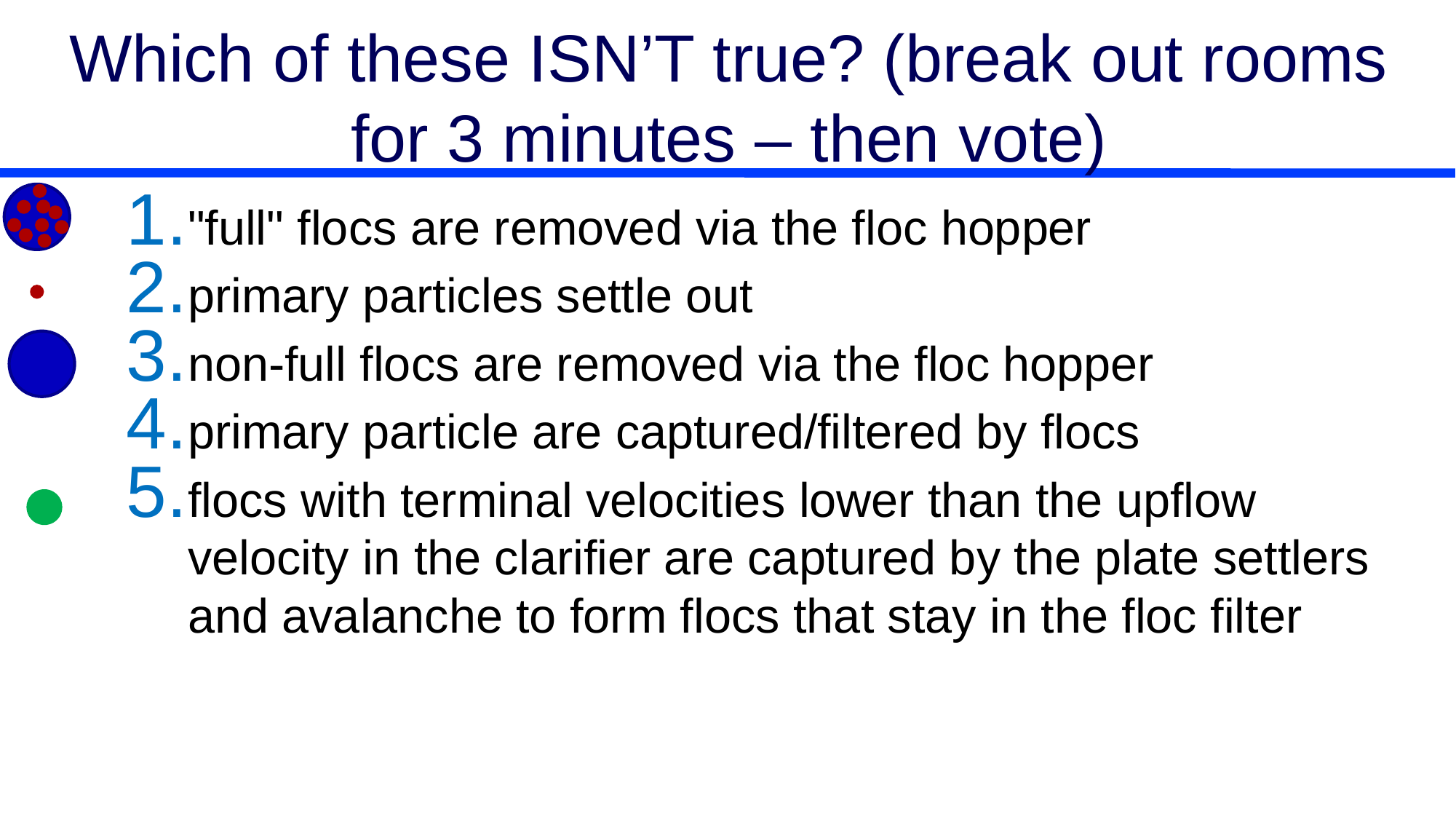

# Which of these ISN’T true? (break out rooms for 3 minutes – then vote)

"full" flocs are removed via the floc hopper
primary particles settle out
non-full flocs are removed via the floc hopper
primary particle are captured/filtered by flocs
flocs with terminal velocities lower than the upflow velocity in the clarifier are captured by the plate settlers and avalanche to form flocs that stay in the floc filter